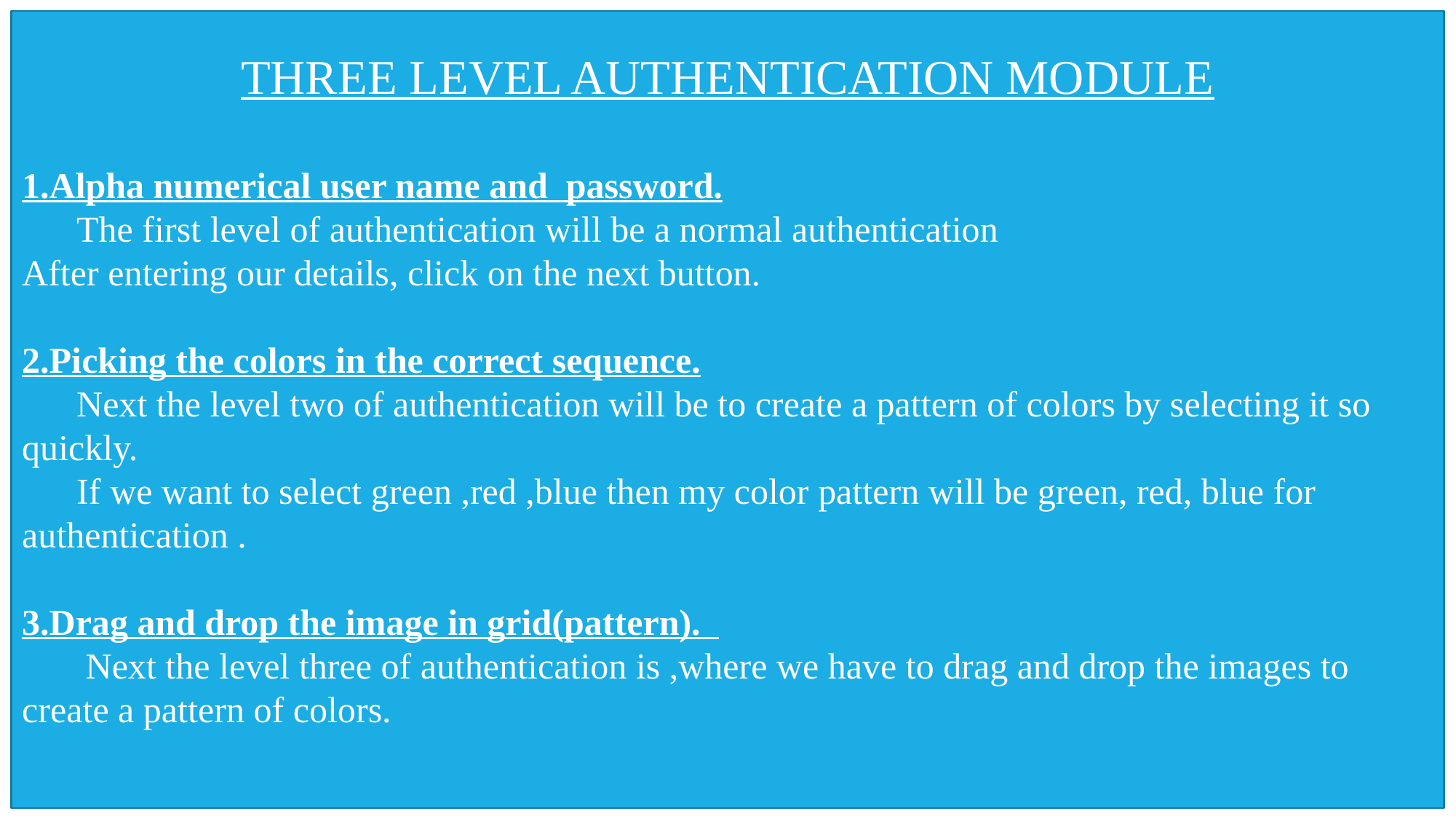

THREE LEVEL AUTHENTICATION MODULE

1.Alpha numerical user name and  password.
      The first level of authentication will be a normal authentication
After entering our details, click on the next button.

2.Picking the colors in the correct sequence.
      Next the level two of authentication will be to create a pattern of colors by selecting it so quickly.
      If we want to select green ,red ,blue then my color pattern will be green, red, blue for authentication .

3.Drag and drop the image in grid(pattern).
       Next the level three of authentication is ,where we have to drag and drop the images to create a pattern of colors.